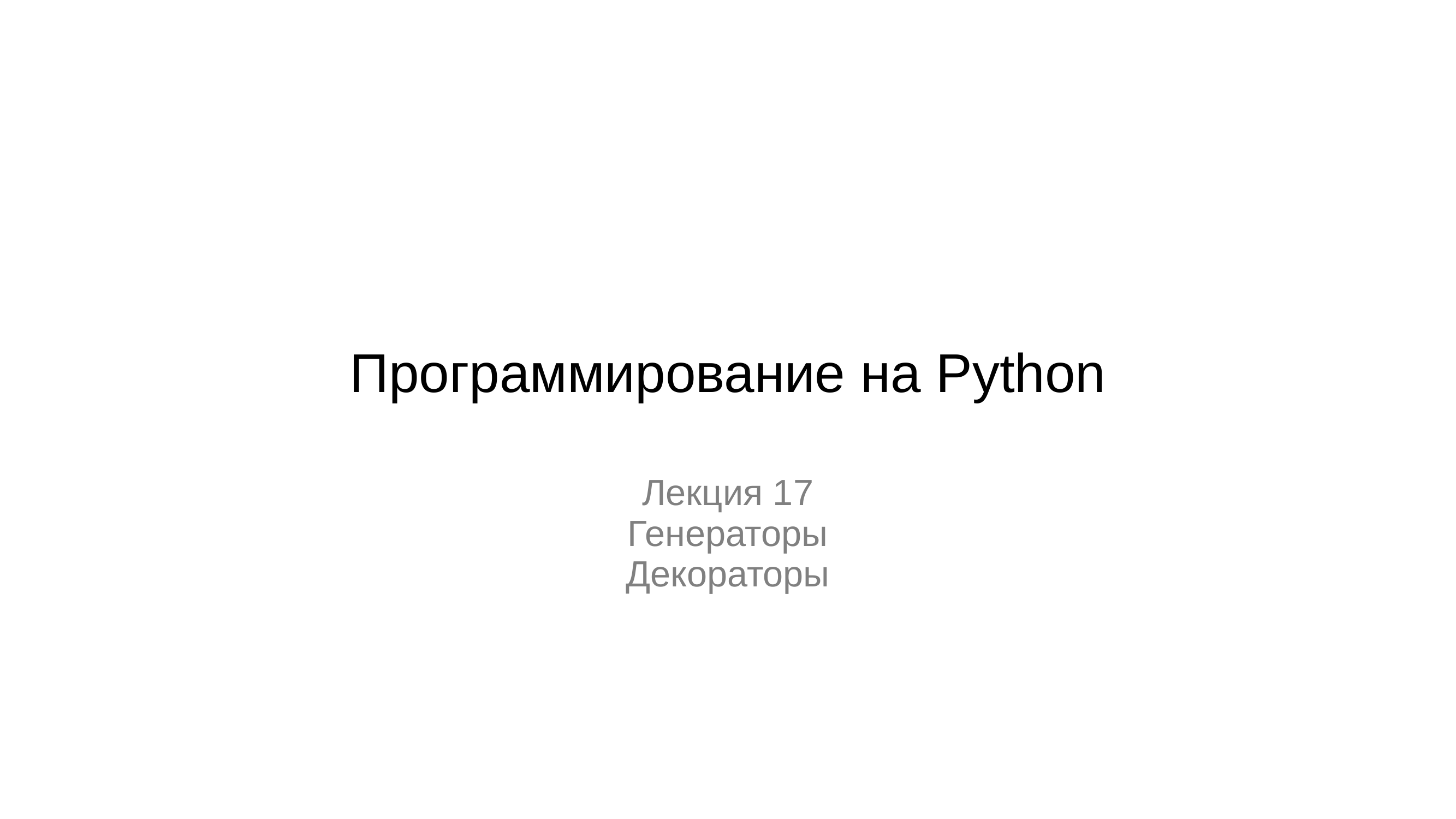

# Программирование на Python
Лекция 17
Генераторы
Декораторы